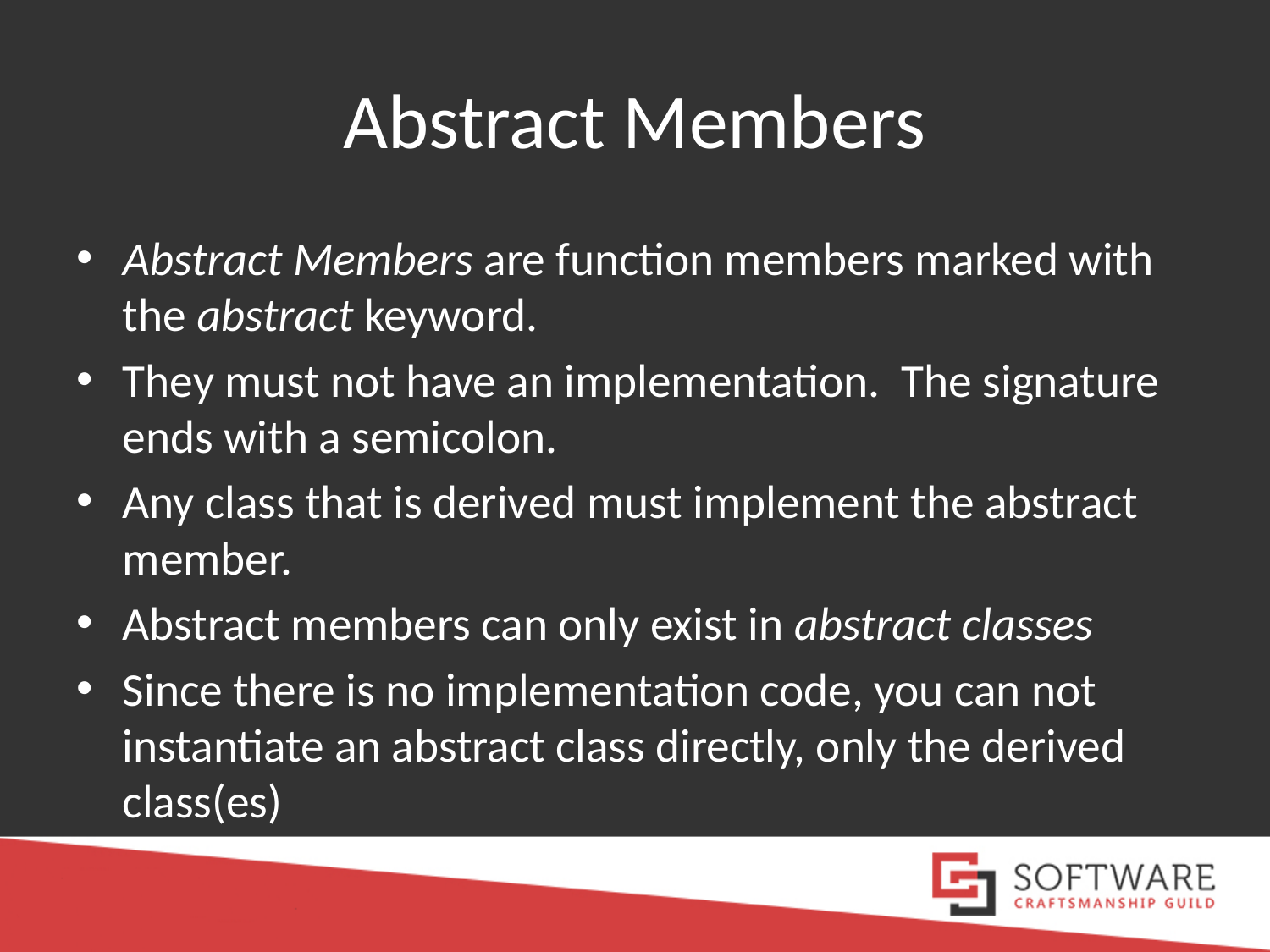

# Abstract Members
Abstract Members are function members marked with the abstract keyword.
They must not have an implementation.  The signature ends with a semicolon.
Any class that is derived must implement the abstract member.
Abstract members can only exist in abstract classes
Since there is no implementation code, you can not instantiate an abstract class directly, only the derived class(es)